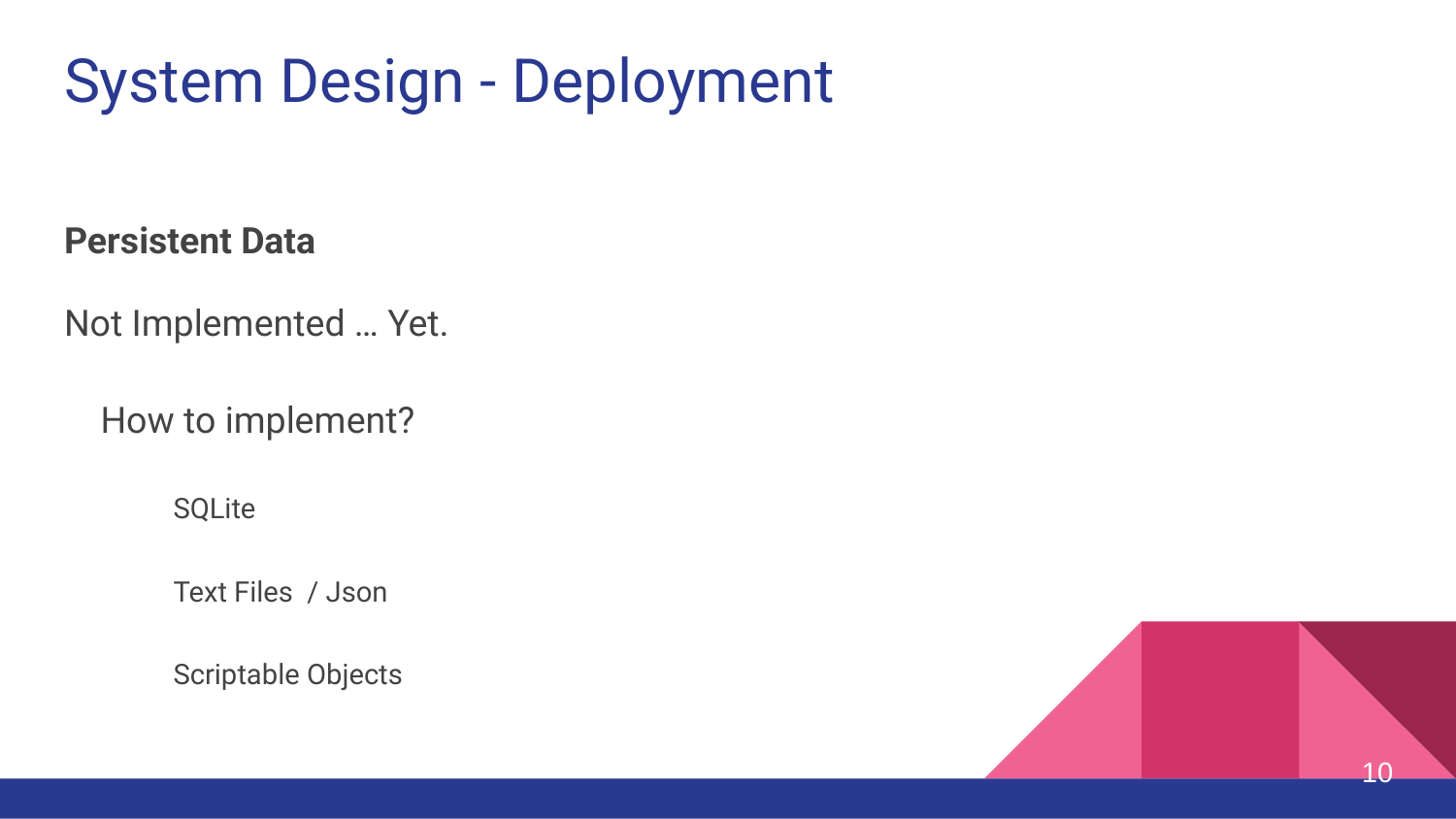

# System Design - Deployment
Persistent Data
Not Implemented … Yet.
How to implement?
SQLite
Text Files  / Json
Scriptable Objects
10